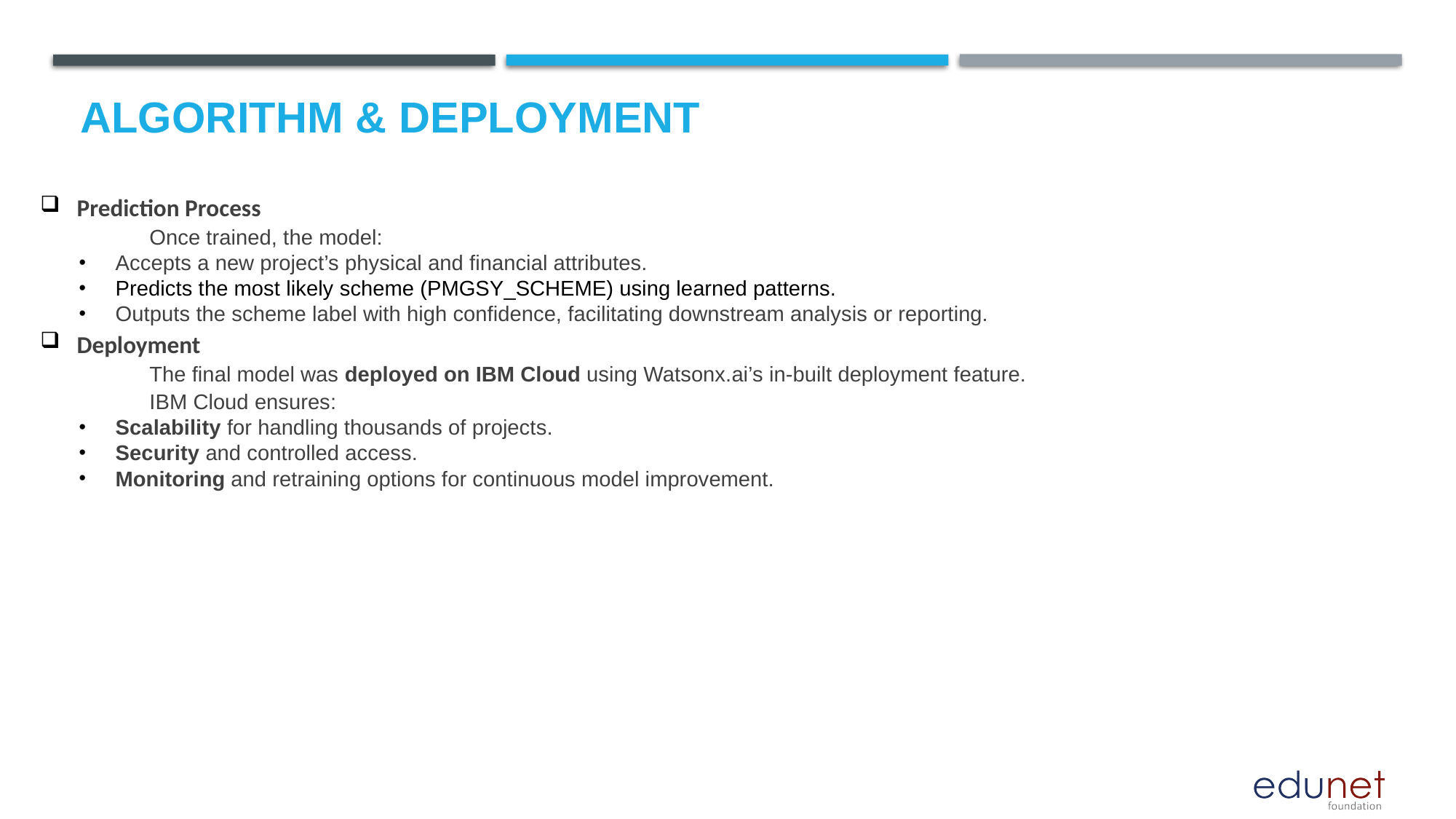

Prediction Process
	Once trained, the model:
Accepts a new project’s physical and financial attributes.
Predicts the most likely scheme (PMGSY_SCHEME) using learned patterns.
Outputs the scheme label with high confidence, facilitating downstream analysis or reporting.
Deployment
	The final model was deployed on IBM Cloud using Watsonx.ai’s in-built deployment feature.
	IBM Cloud ensures:
Scalability for handling thousands of projects.
Security and controlled access.
Monitoring and retraining options for continuous model improvement.

# Algorithm & Deployment